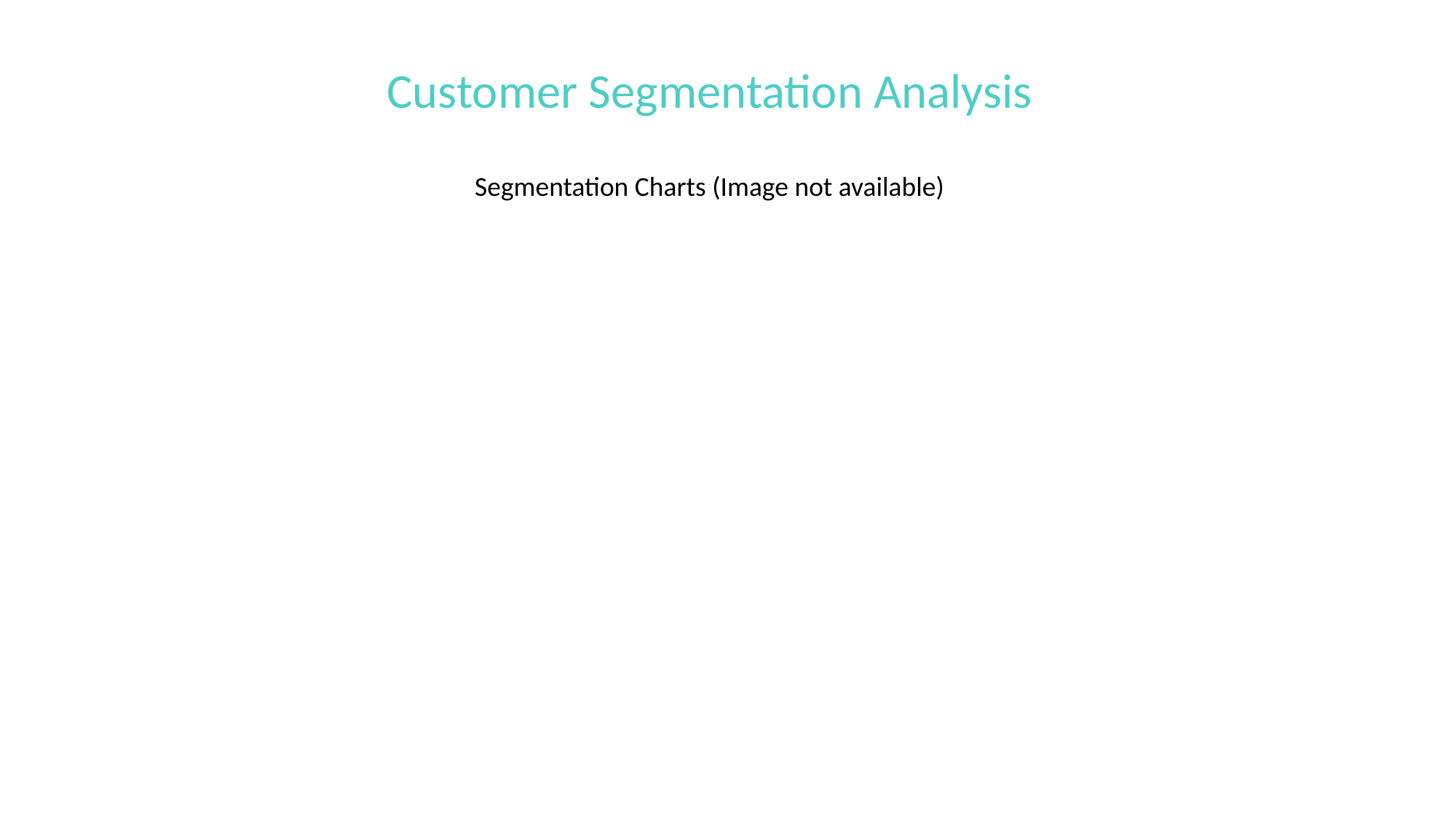

Customer Segmentation Analysis
Segmentation Charts (Image not available)